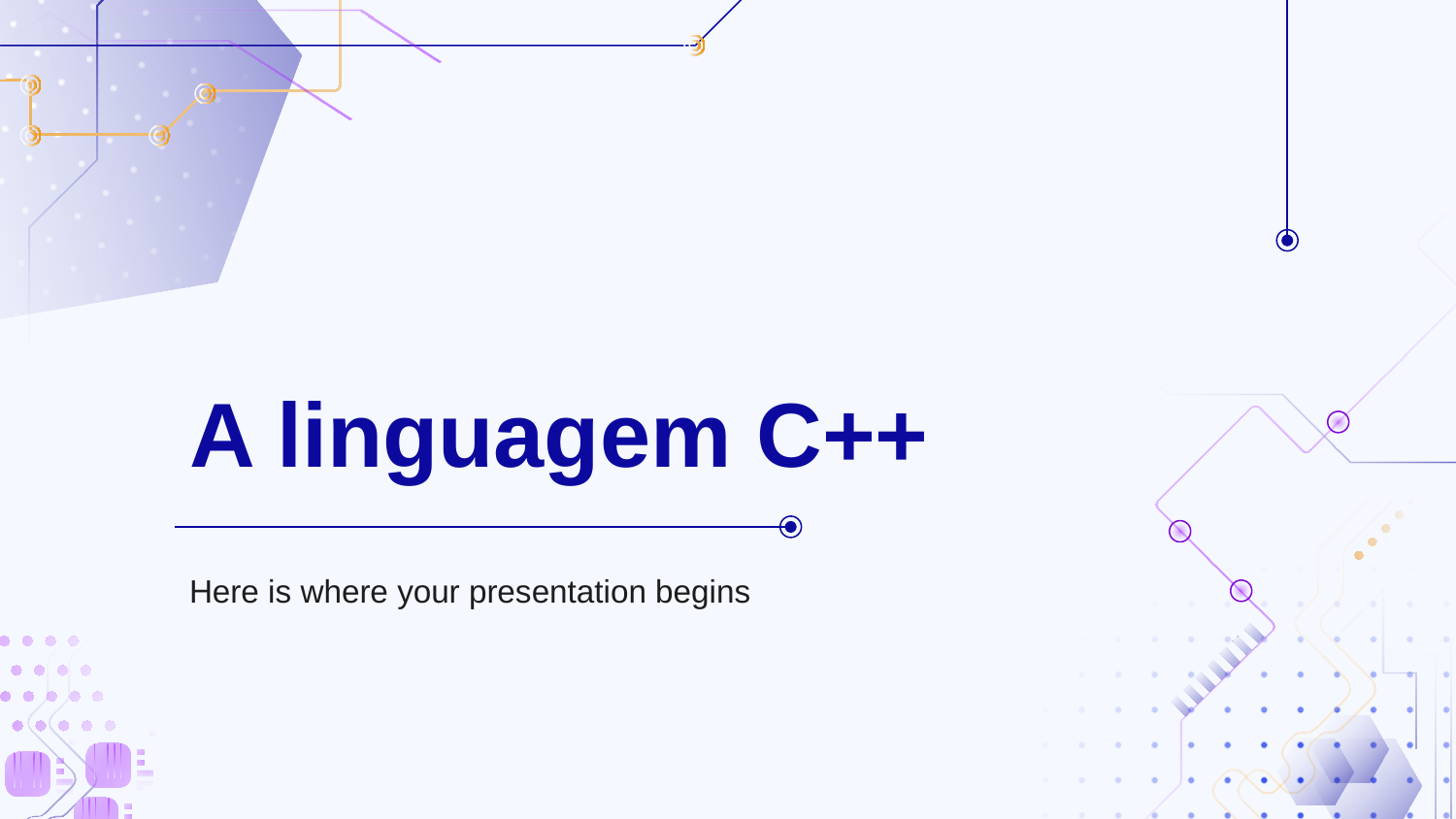

# A linguagem C++

Here is where your presentation begins